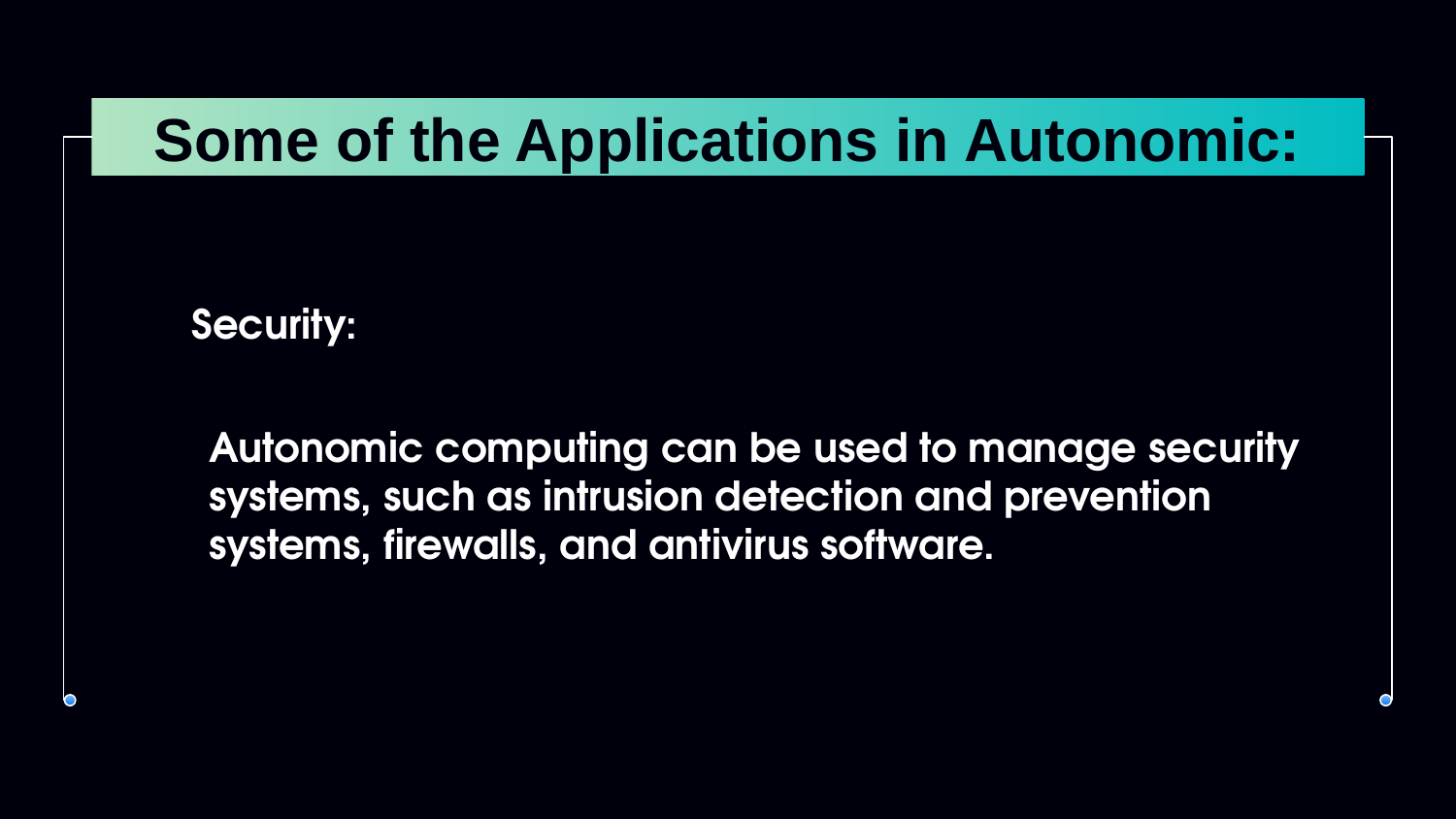

# Some of the Applications in Autonomic:

Security:

Autonomic computing can be used to manage security systems, such as intrusion detection and prevention systems, firewalls, and antivirus software.